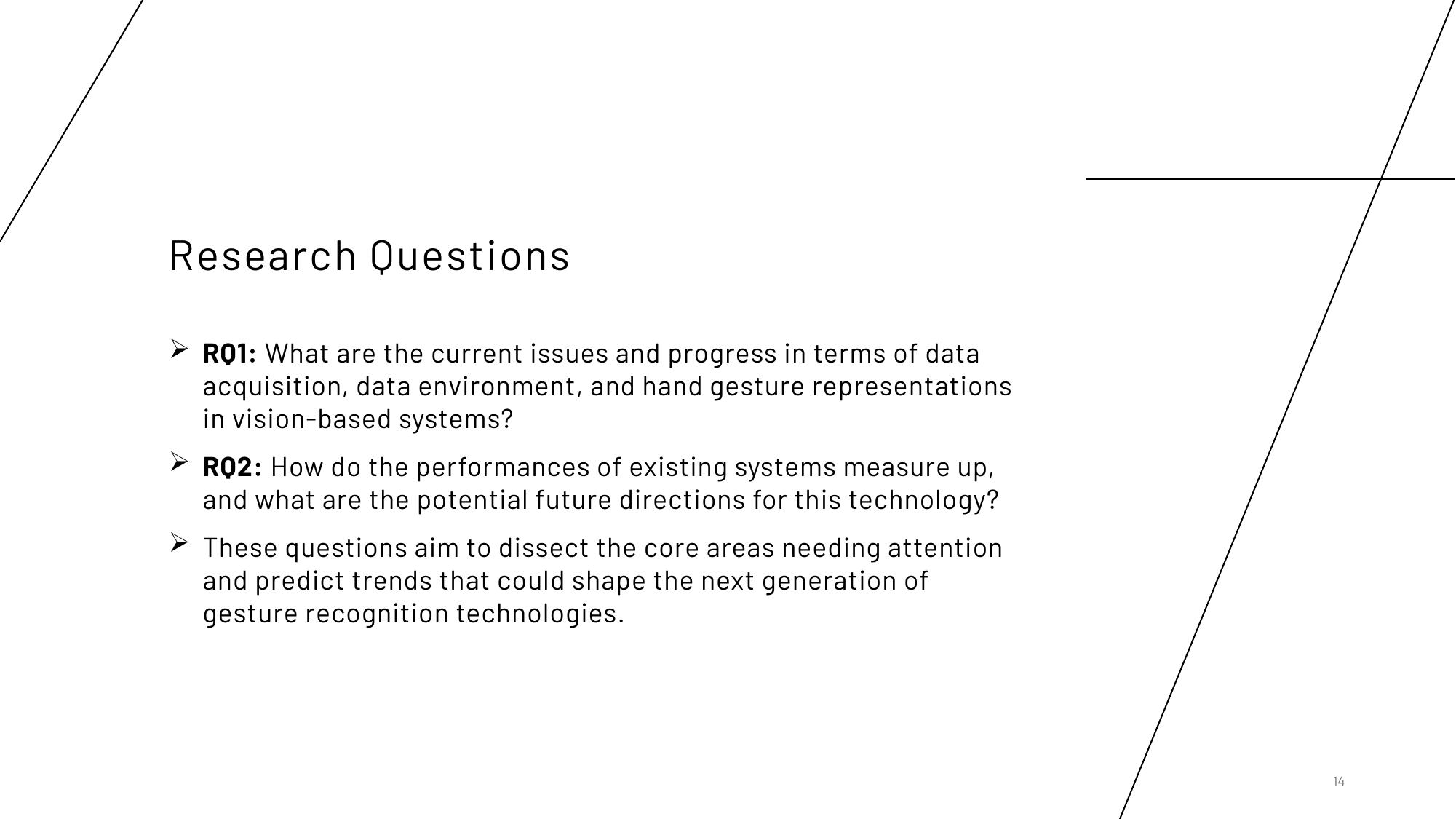

# Research Questions
RQ1: What are the current issues and progress in terms of data acquisition, data environment, and hand gesture representations in vision-based systems?
RQ2: How do the performances of existing systems measure up, and what are the potential future directions for this technology?
These questions aim to dissect the core areas needing attention and predict trends that could shape the next generation of gesture recognition technologies.
14